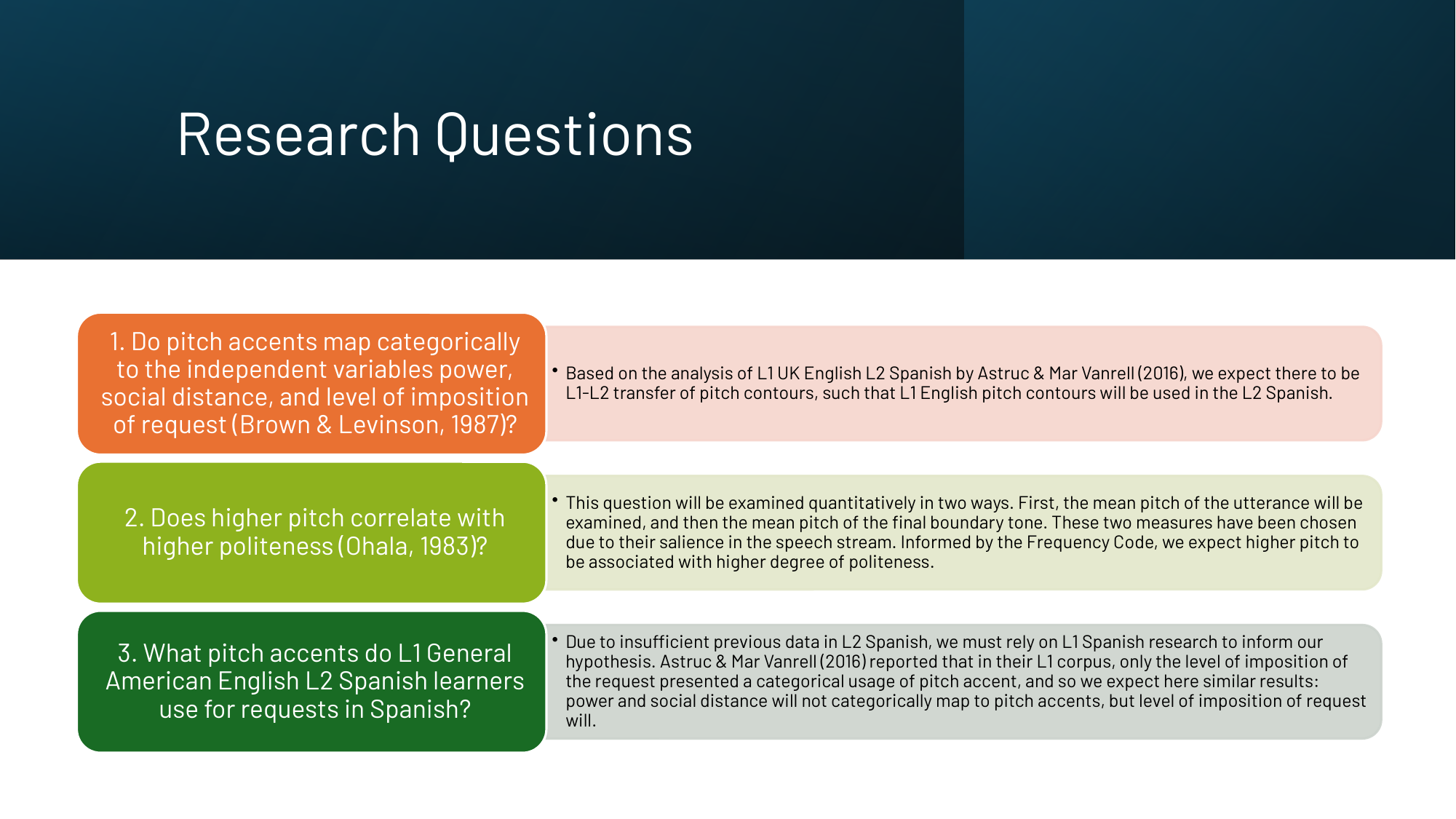

# Research Questions
Based on the analysis of L1 UK English L2 Spanish by Astruc & Mar Vanrell (2016), we expect there to be L1-L2 transfer of pitch contours, such that L1 English pitch contours will be used in the L2 Spanish.
1. Do pitch accents map categorically to the independent variables power, social distance, and level of imposition of request (Brown & Levinson, 1987)?
This question will be examined quantitatively in two ways. First, the mean pitch of the utterance will be examined, and then the mean pitch of the final boundary tone. These two measures have been chosen due to their salience in the speech stream. Informed by the Frequency Code, we expect higher pitch to be associated with higher degree of politeness.
2. Does higher pitch correlate with higher politeness (Ohala, 1983)?
Due to insufficient previous data in L2 Spanish, we must rely on L1 Spanish research to inform our hypothesis. Astruc & Mar Vanrell (2016) reported that in their L1 corpus, only the level of imposition of the request presented a categorical usage of pitch accent, and so we expect here similar results: power and social distance will not categorically map to pitch accents, but level of imposition of request will.
3. What pitch accents do L1 General American English L2 Spanish learners use for requests in Spanish?